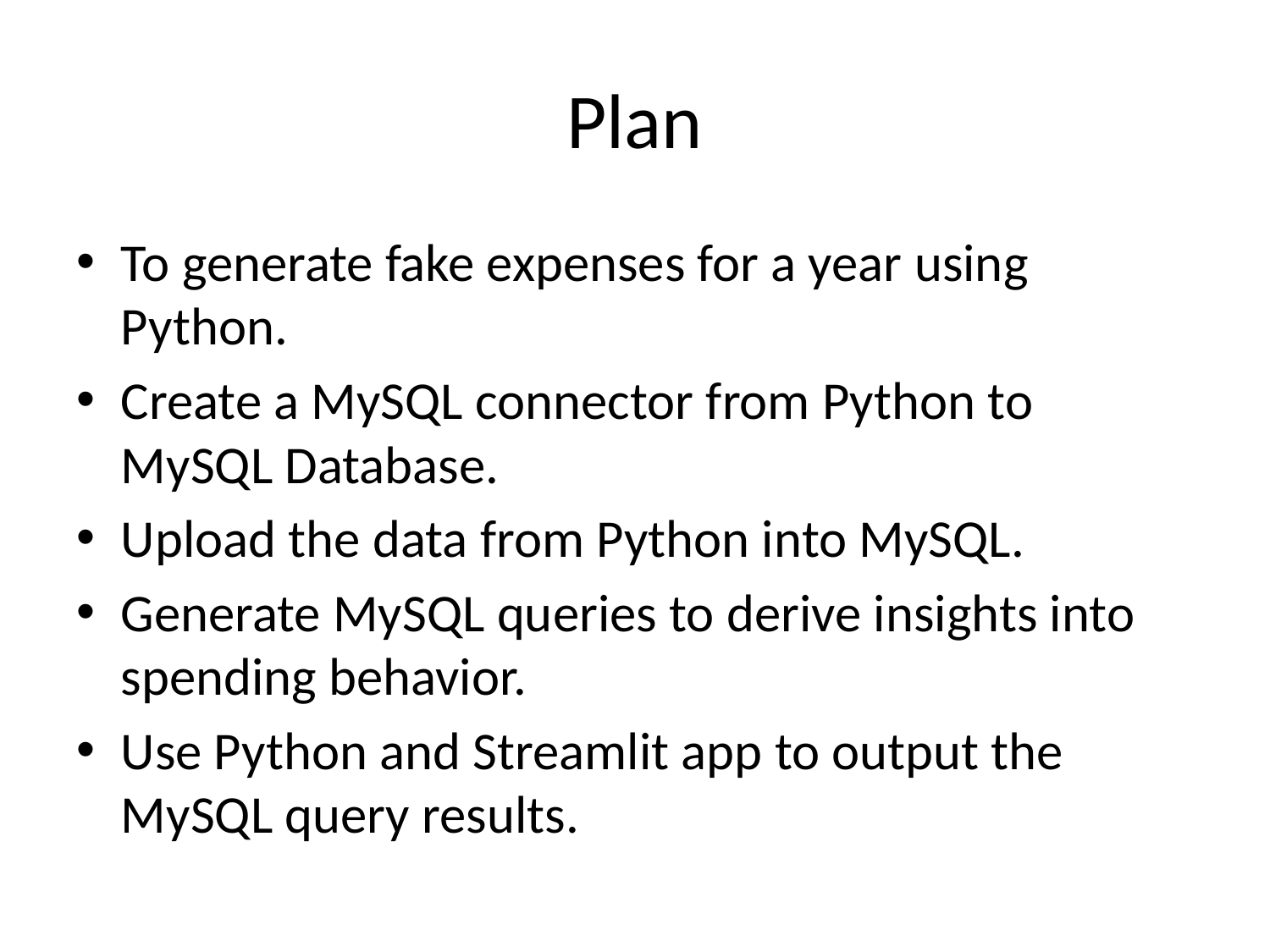

# Plan
To generate fake expenses for a year using Python.
Create a MySQL connector from Python to MySQL Database.
Upload the data from Python into MySQL.
Generate MySQL queries to derive insights into spending behavior.
Use Python and Streamlit app to output the MySQL query results.